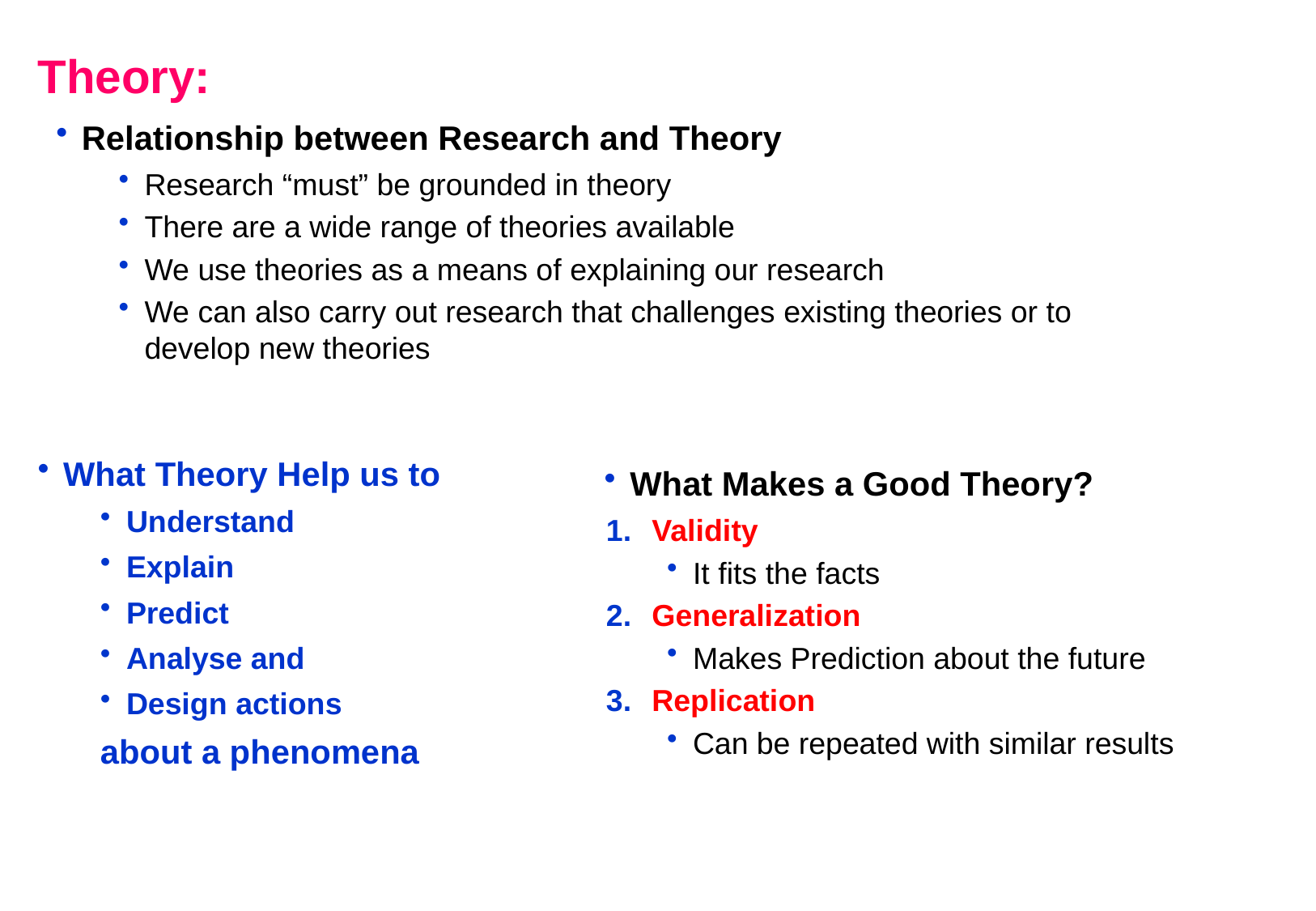

# Theory:
Relationship between Research and Theory
Research “must” be grounded in theory
There are a wide range of theories available
We use theories as a means of explaining our research
We can also carry out research that challenges existing theories or to develop new theories

What Theory Help us to
Understand
Explain
Predict
Analyse and
Design actions
about a phenomena

What Makes a Good Theory?
Validity
It fits the facts
Generalization
Makes Prediction about the future
Replication
Can be repeated with similar results